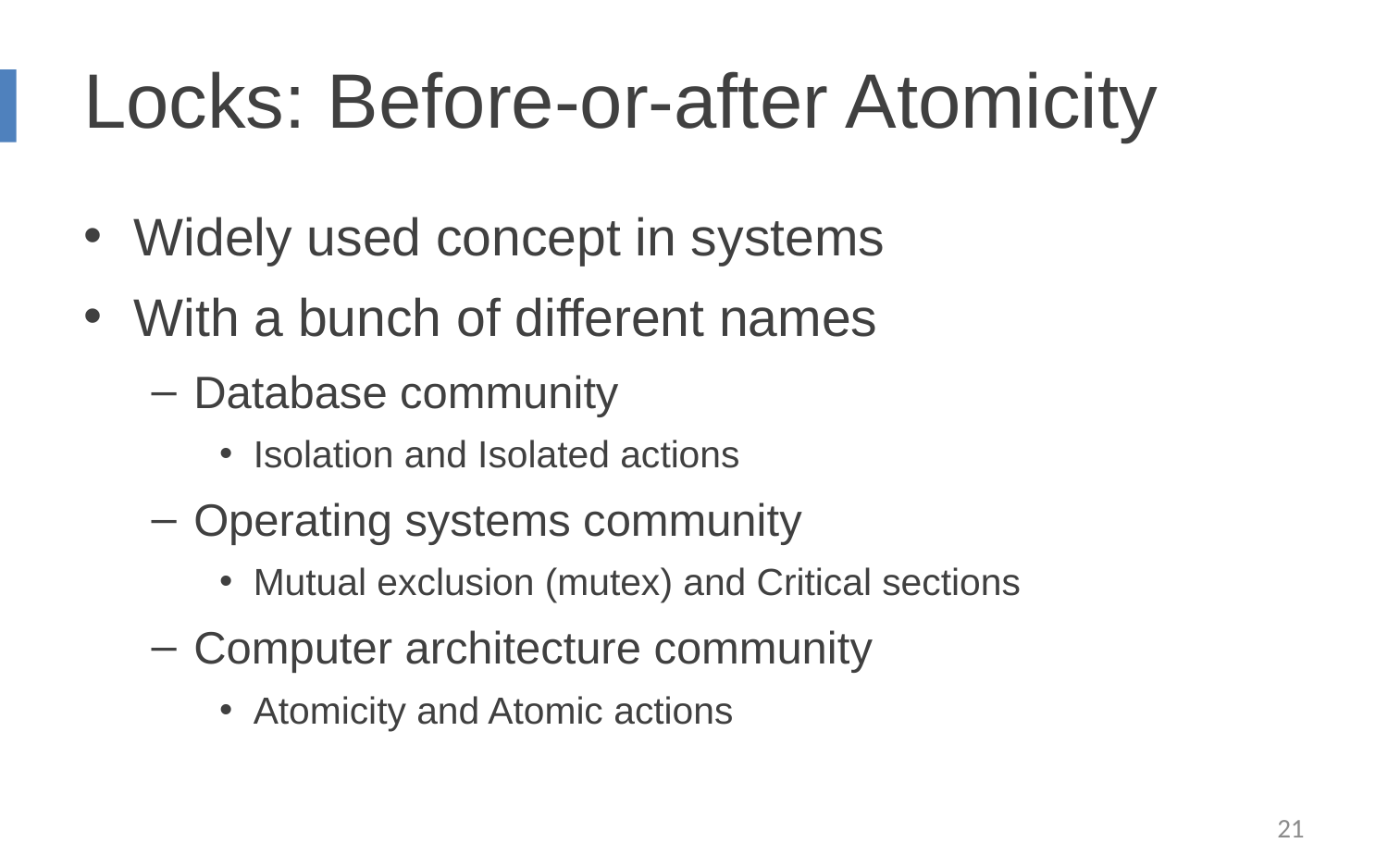

# Locks: Before-or-after Atomicity
Widely used concept in systems
With a bunch of different names
Database community
Isolation and Isolated actions
Operating systems community
Mutual exclusion (mutex) and Critical sections
Computer architecture community
Atomicity and Atomic actions
21